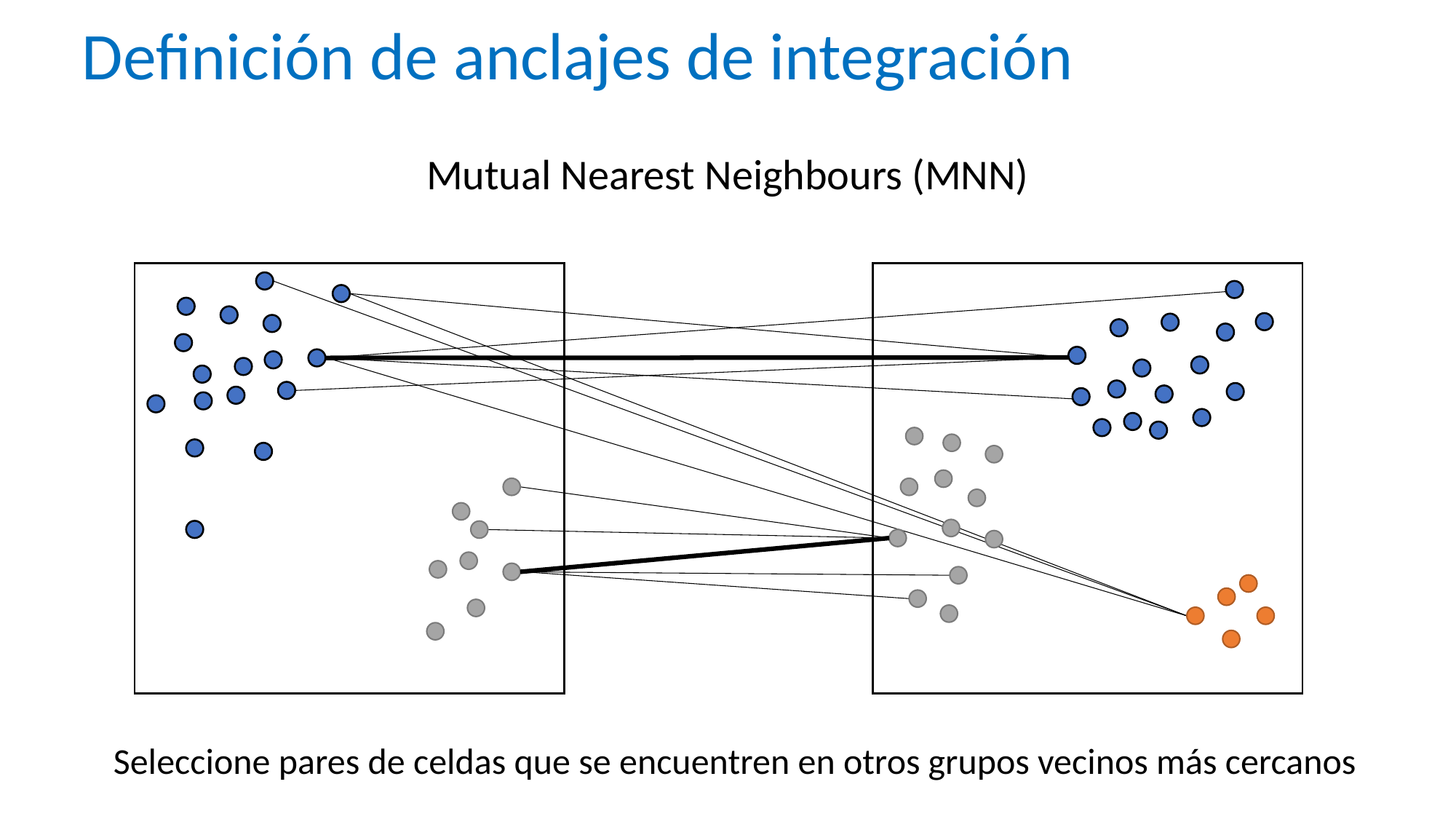

# Definición de anclajes de integración
Mutual Nearest Neighbours (MNN)

Seleccione pares de celdas que se encuentren en otros grupos vecinos más cercanos